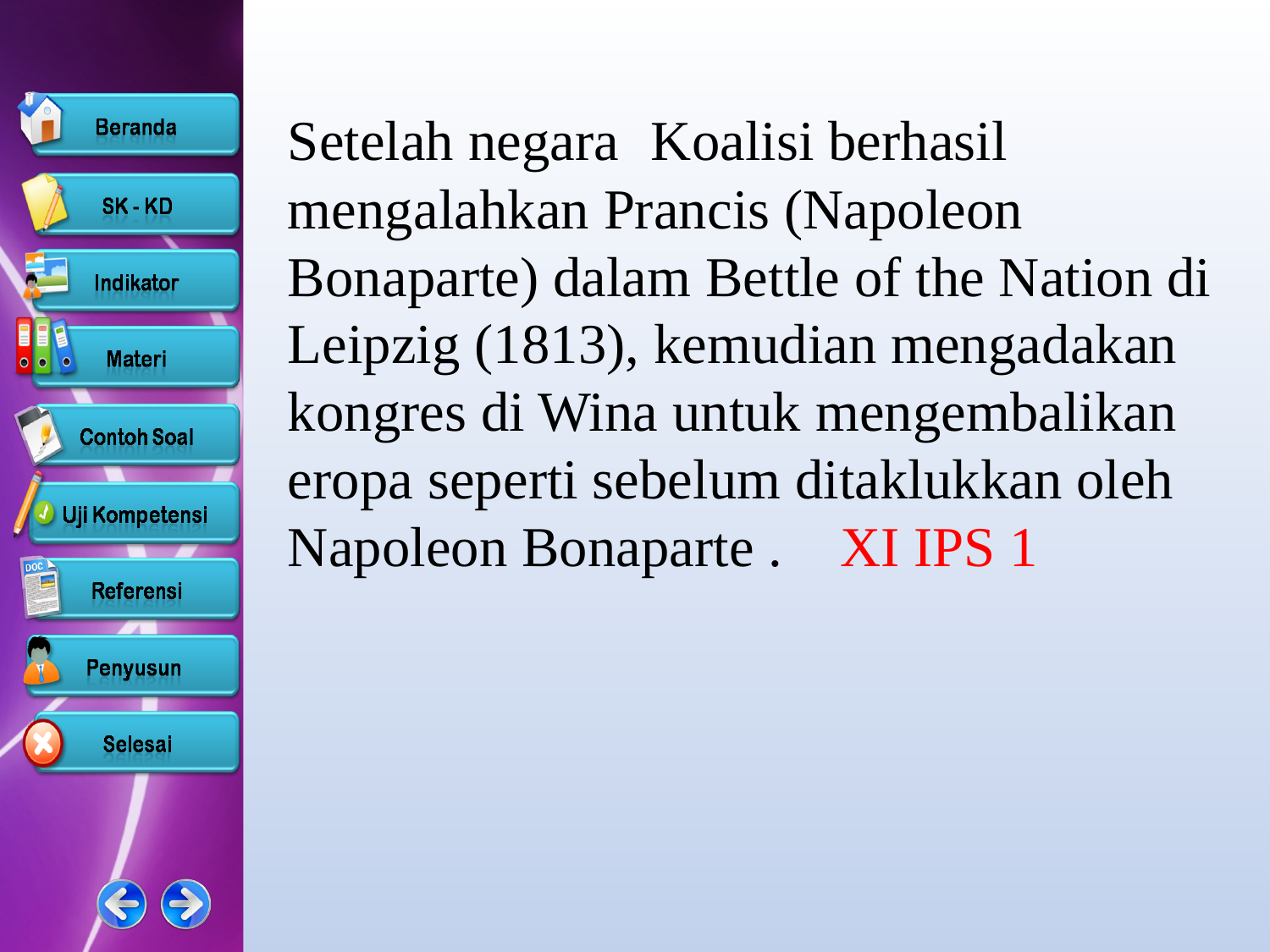

Setelah negara  Koalisi berhasil mengalahkan Prancis (Napoleon Bonaparte) dalam Bettle of the Nation di Leipzig (1813), kemudian mengadakan kongres di Wina untuk mengembalikan eropa seperti sebelum ditaklukkan oleh Napoleon Bonaparte .    XI IPS 1